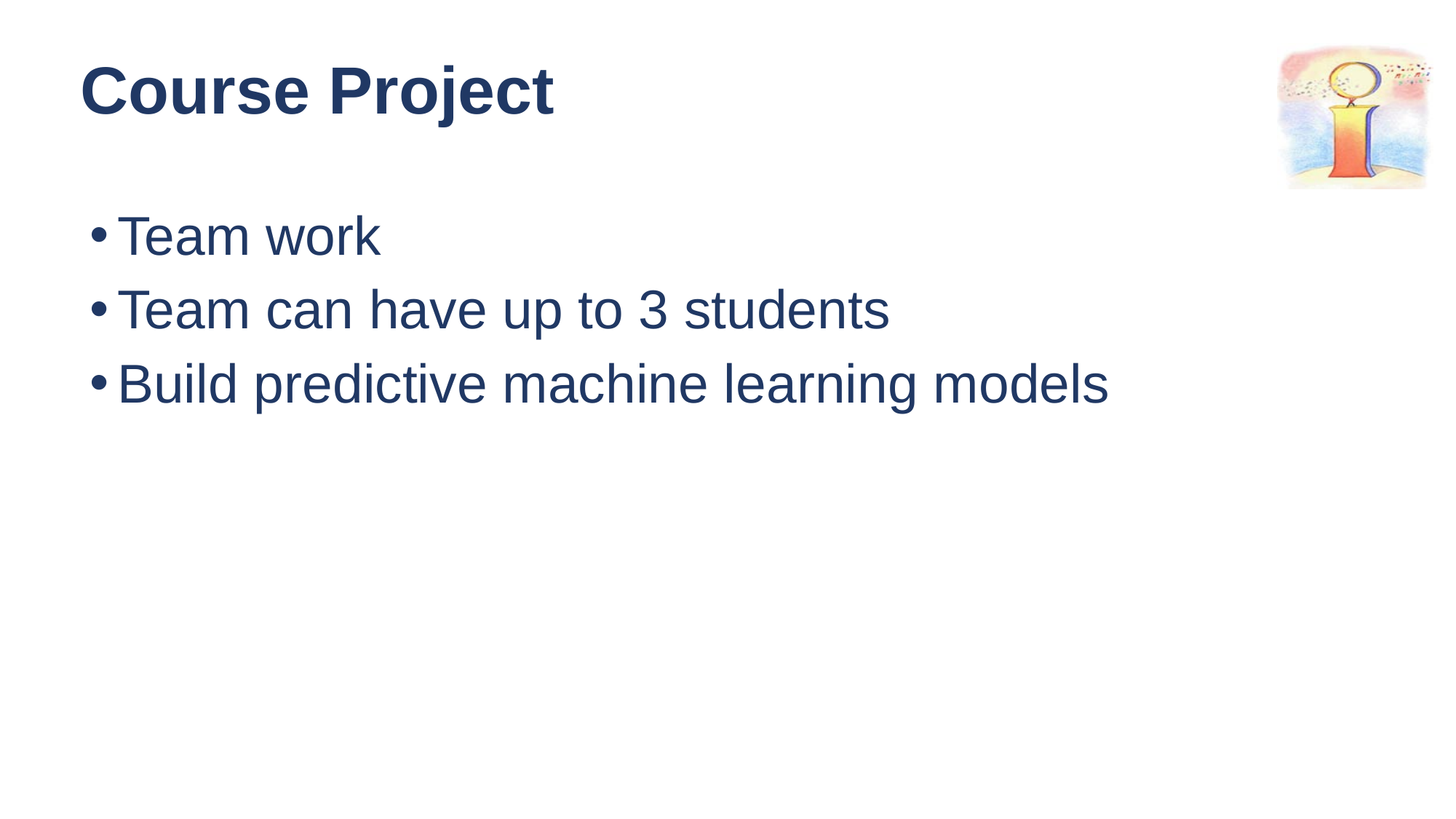

# Course Project
Team work
Team can have up to 3 students
Build predictive machine learning models